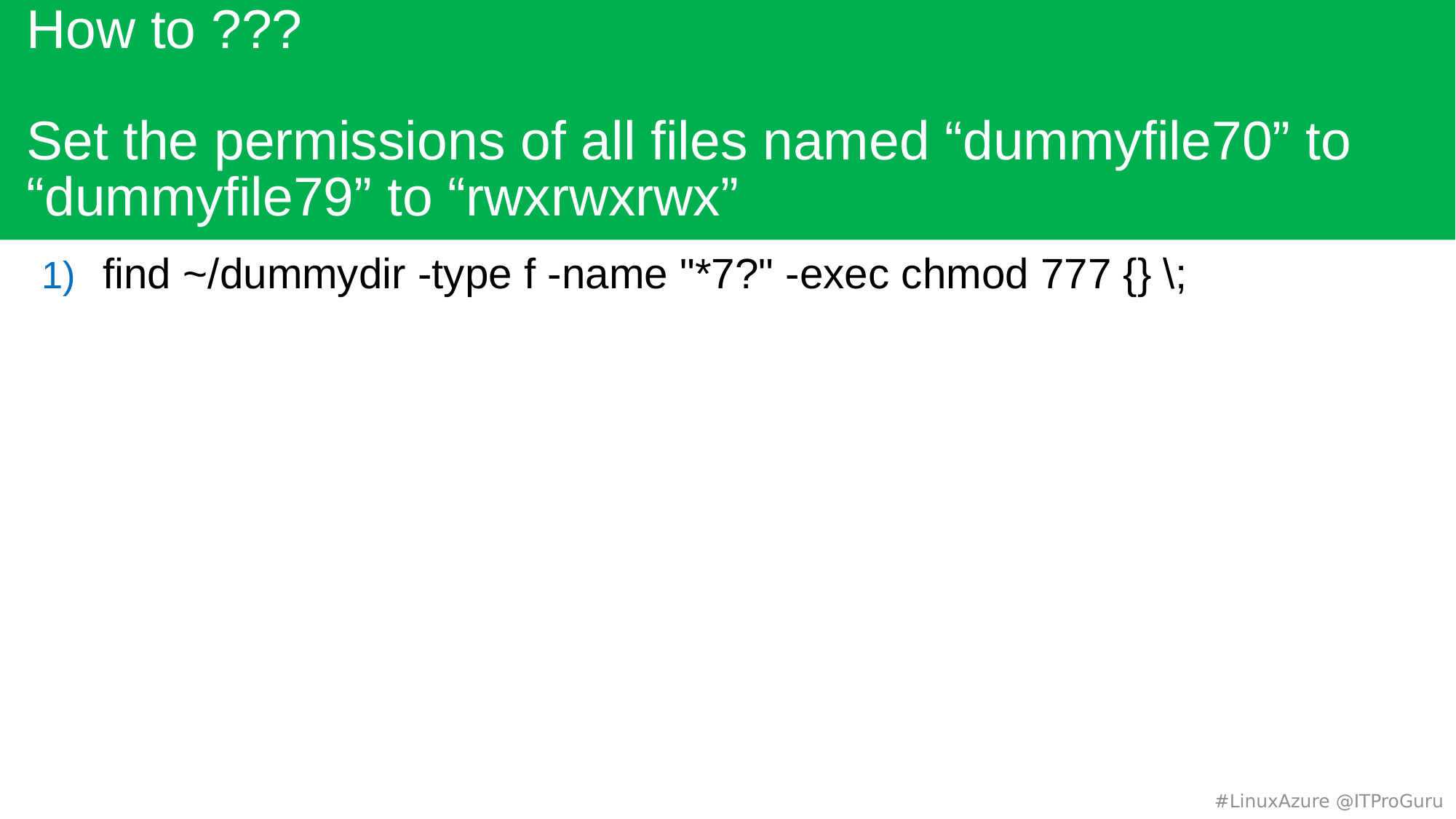

# How to ??? Set the permissions of all files named “dummyfile70” to “dummyfile79” to “rwxrwxrwx”
find ~/dummydir -type f -name "*7?" -exec chmod 777 {} \;